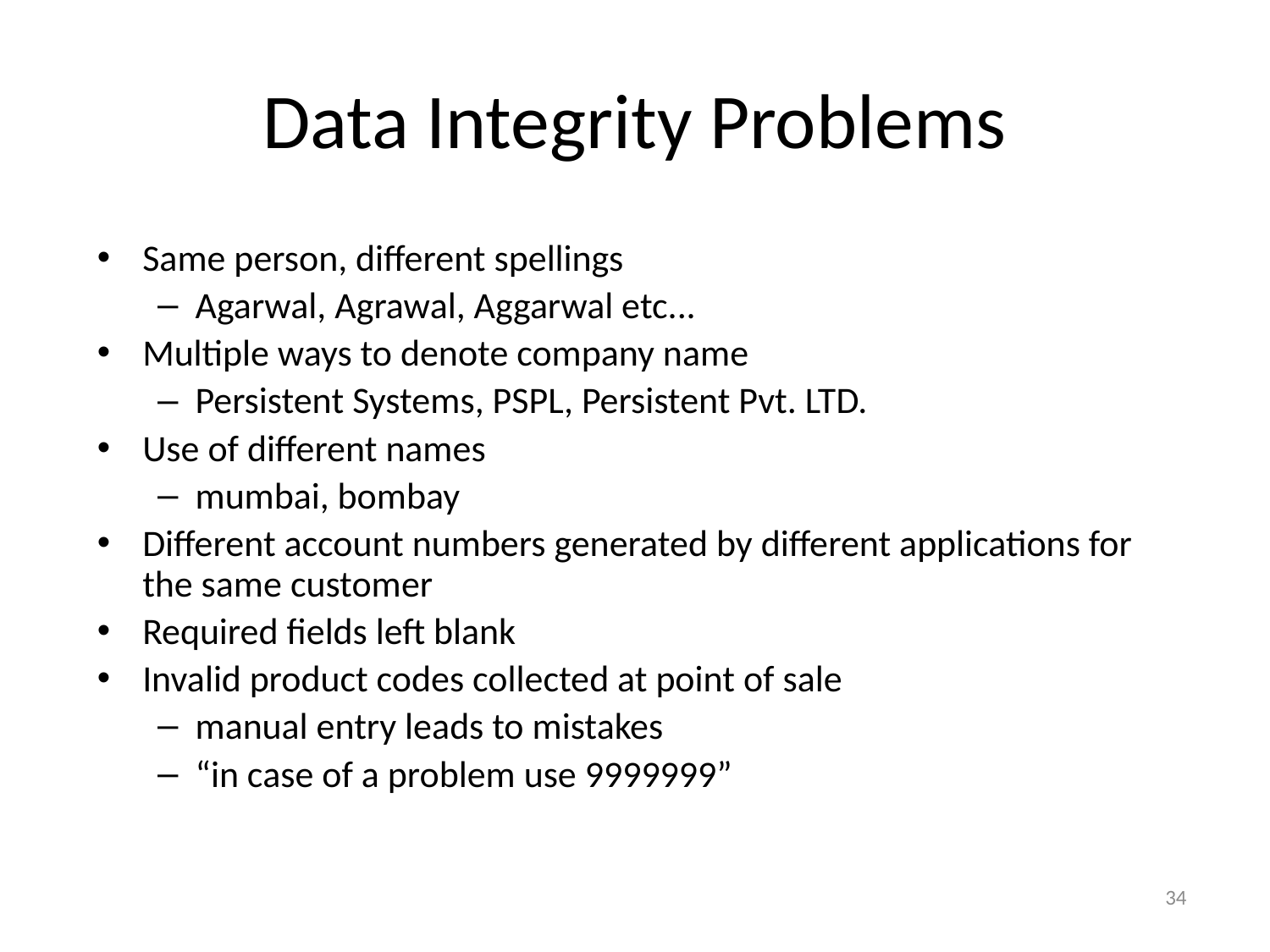

# Data Integrity Problems
Same person, different spellings
Agarwal, Agrawal, Aggarwal etc...
Multiple ways to denote company name
Persistent Systems, PSPL, Persistent Pvt. LTD.
Use of different names
mumbai, bombay
Different account numbers generated by different applications for the same customer
Required fields left blank
Invalid product codes collected at point of sale
manual entry leads to mistakes
“in case of a problem use 9999999”

34